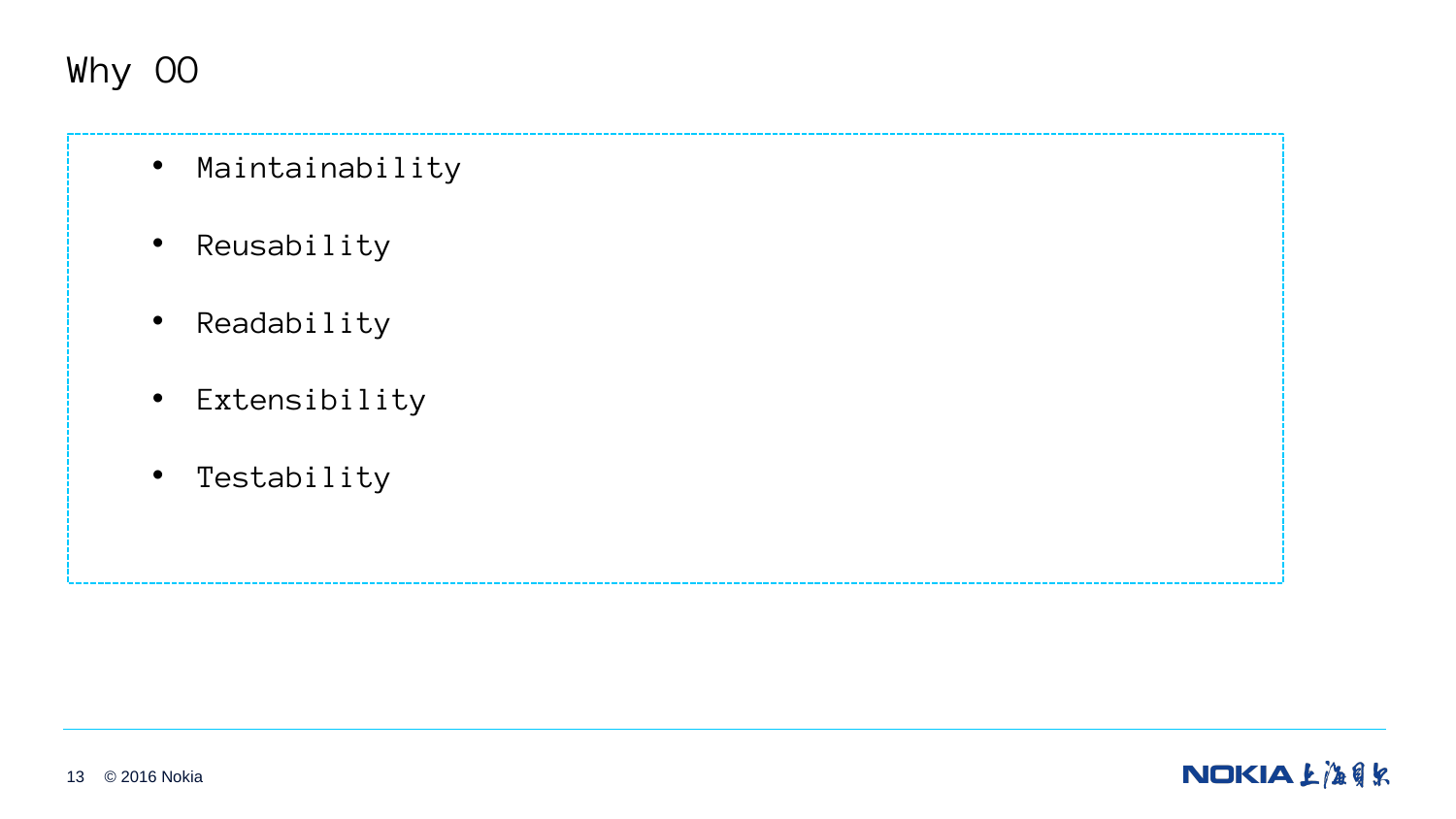

Why OO
Maintainability

Reusability

Readability

Extensibility

Testability